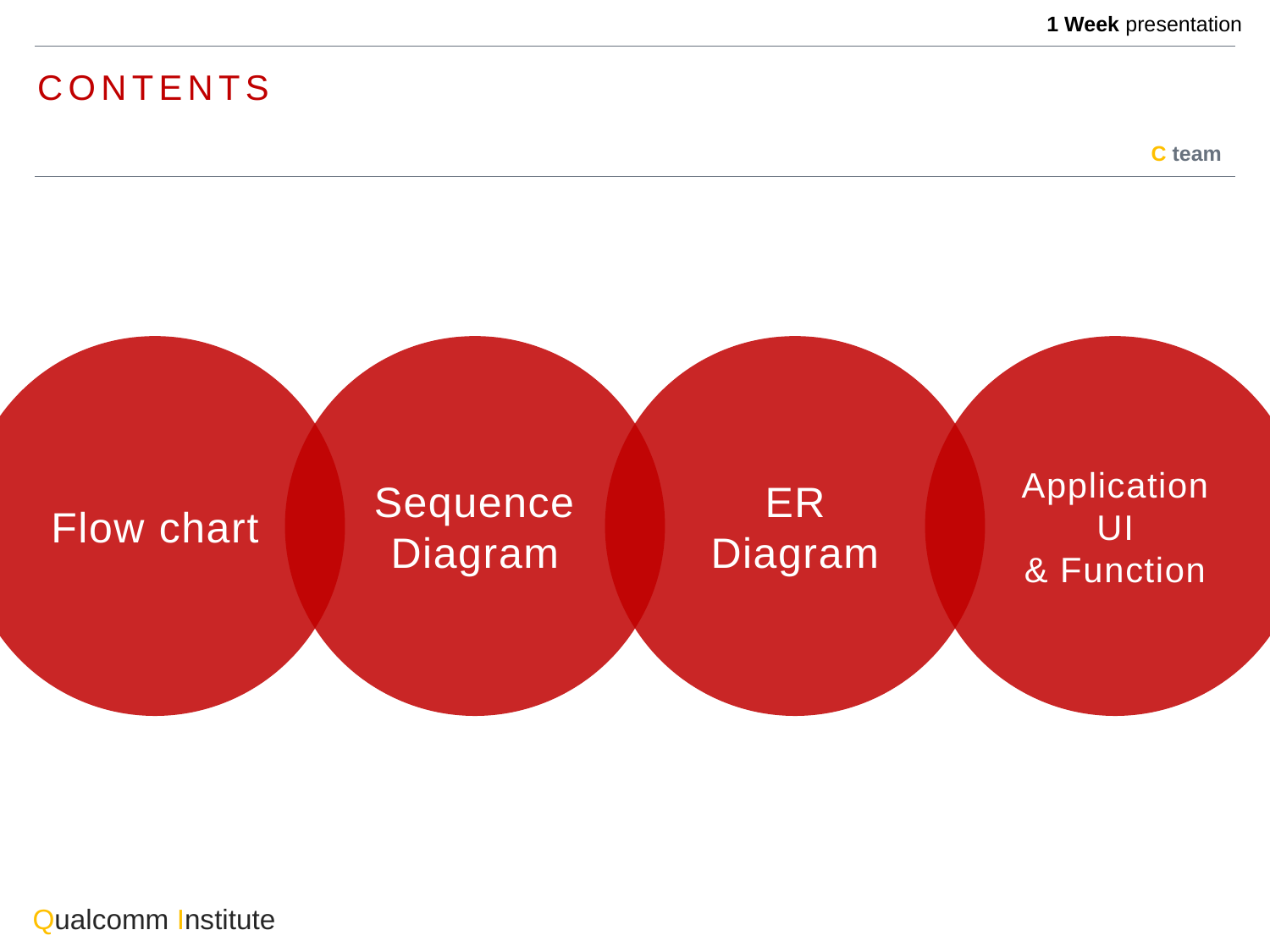

1 Week presentation
CONTENTS
C team
Flow chart
Sequence Diagram
ER
Diagram
Application
UI
& Function
Qualcomm Institute